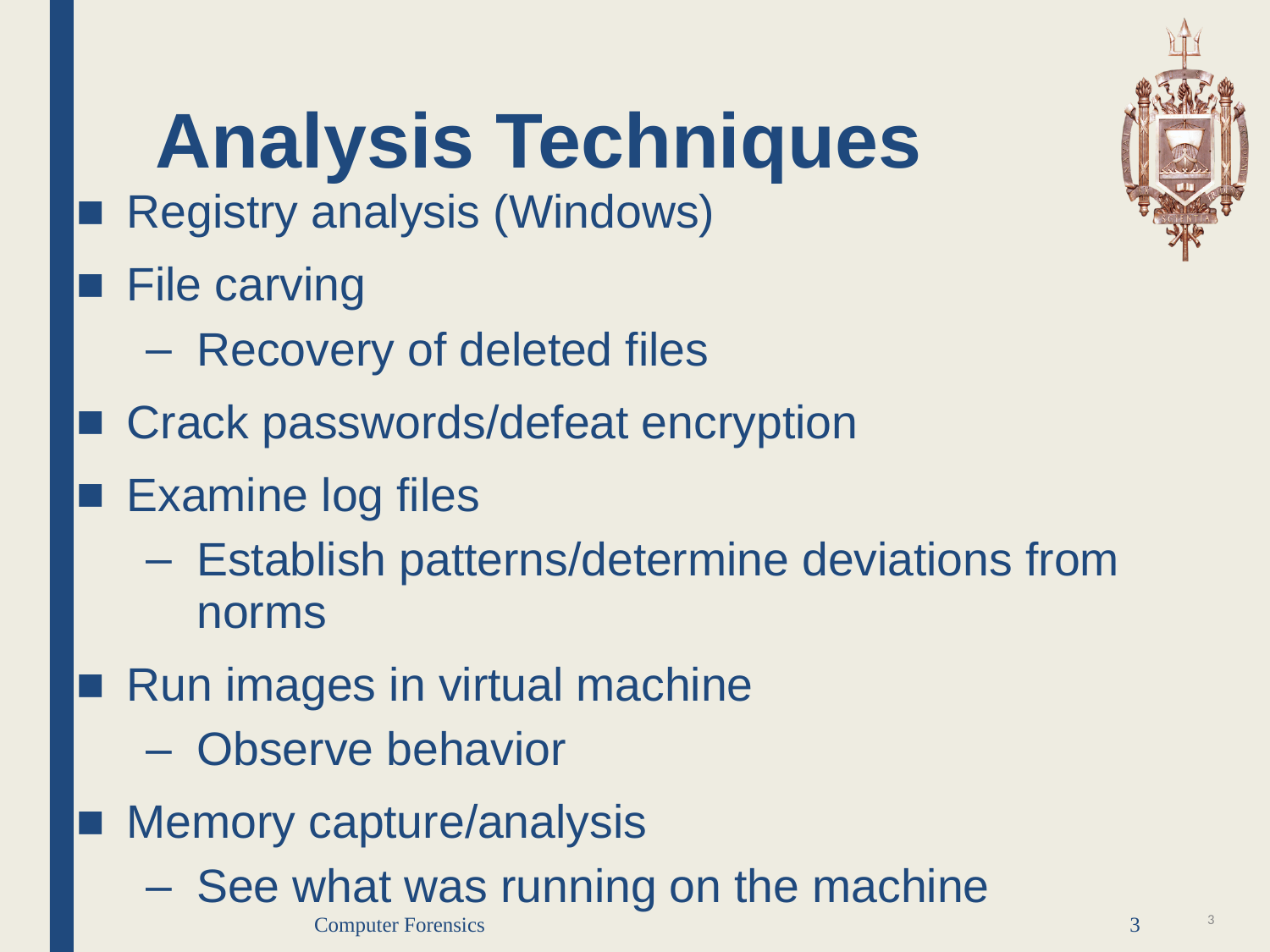

# Analysis Techniques
Registry analysis (Windows)
File carving
Recovery of deleted files
Crack passwords/defeat encryption
Examine log files
Establish patterns/determine deviations from norms
Run images in virtual machine
Observe behavior
Memory capture/analysis
See what was running on the machine
Computer Forensics
3